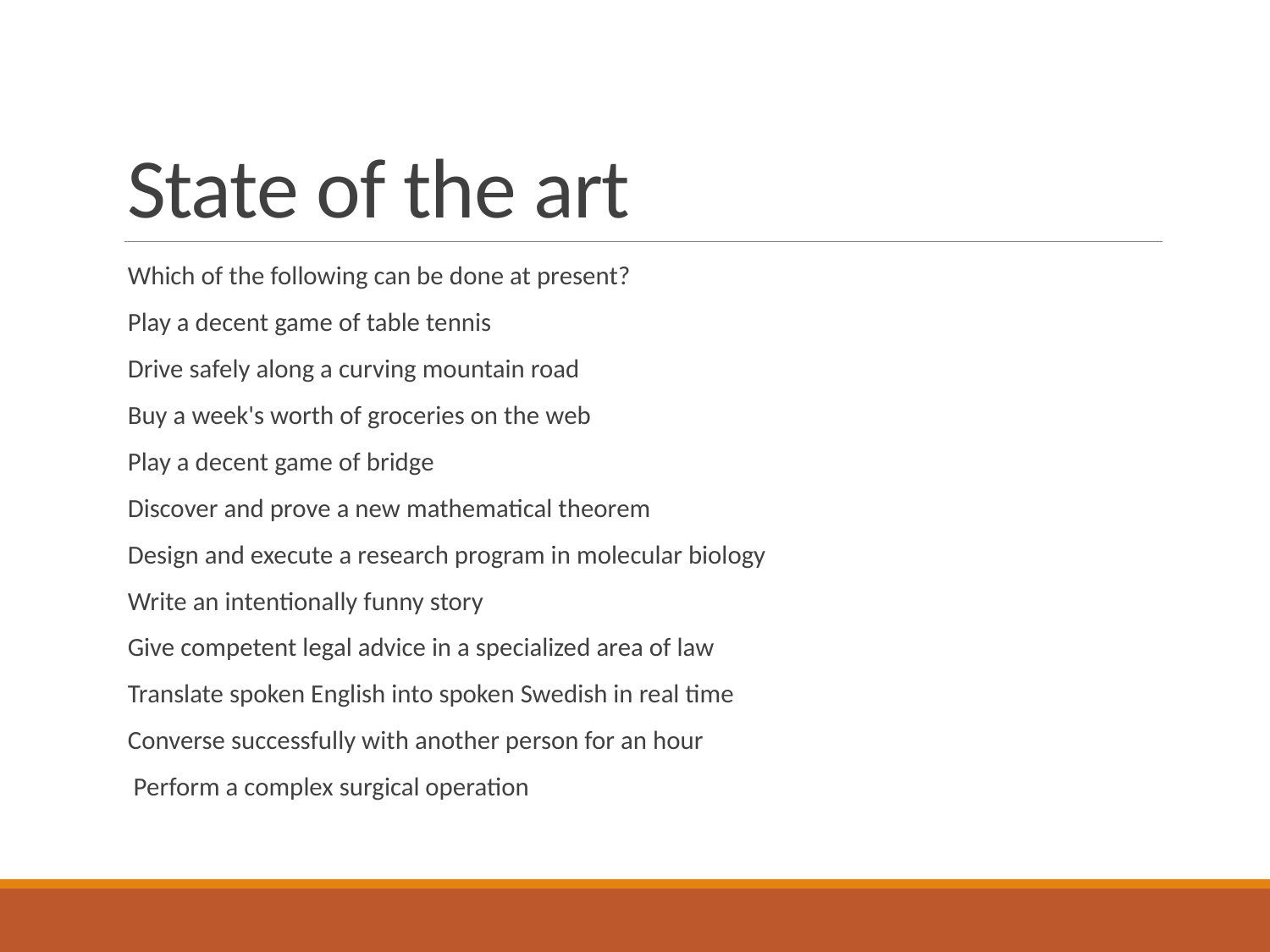

# State of the art
Which of the following can be done at present?
Play a decent game of table tennis
Drive safely along a curving mountain road
Buy a week's worth of groceries on the web
Play a decent game of bridge
Discover and prove a new mathematical theorem
Design and execute a research program in molecular biology
Write an intentionally funny story
Give competent legal advice in a specialized area of law
Translate spoken English into spoken Swedish in real time
Converse successfully with another person for an hour
 Perform a complex surgical operation